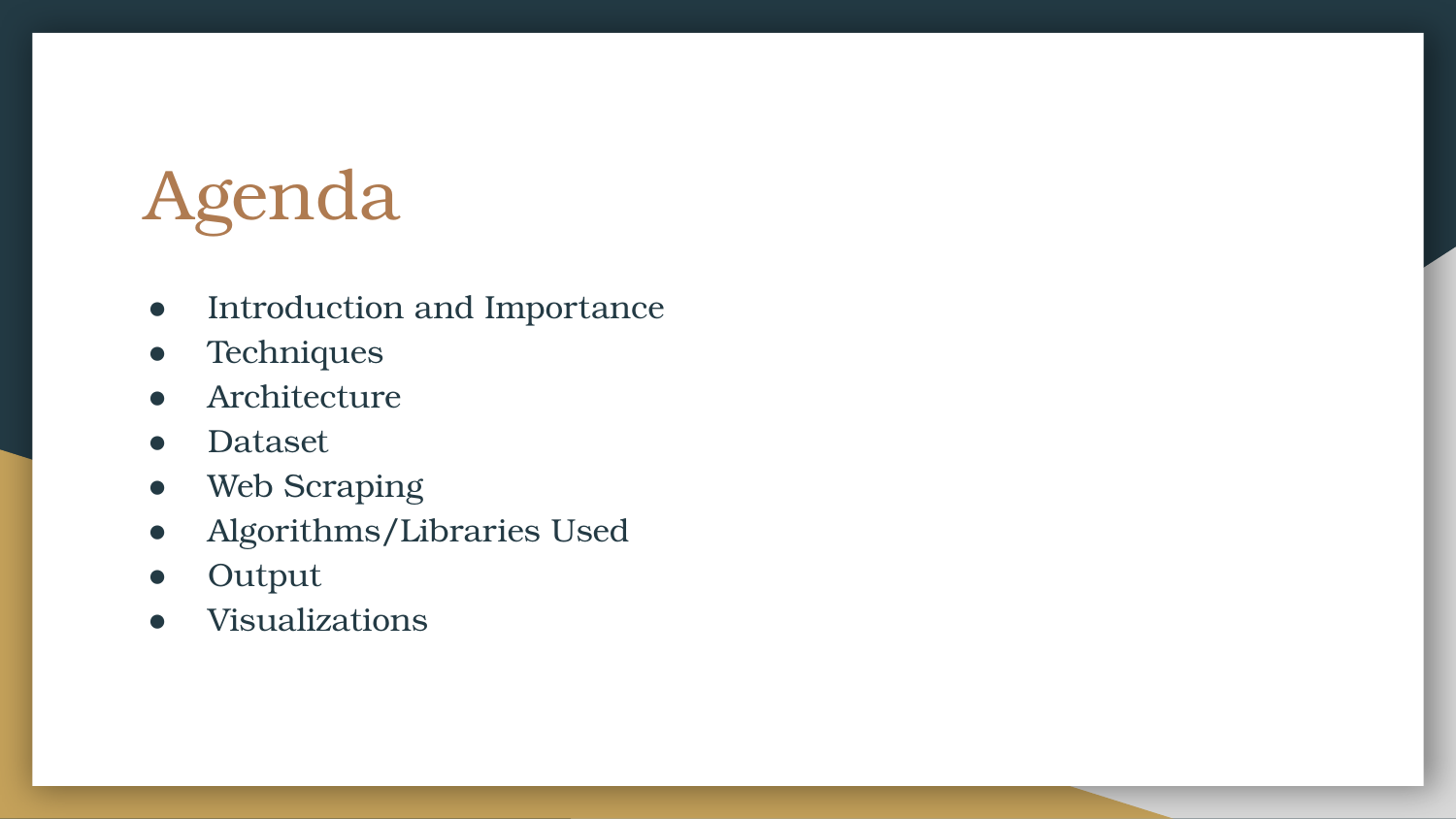

# Agenda
Introduction and Importance
Techniques
Architecture
Dataset
Web Scraping
Algorithms/Libraries Used
Output
Visualizations